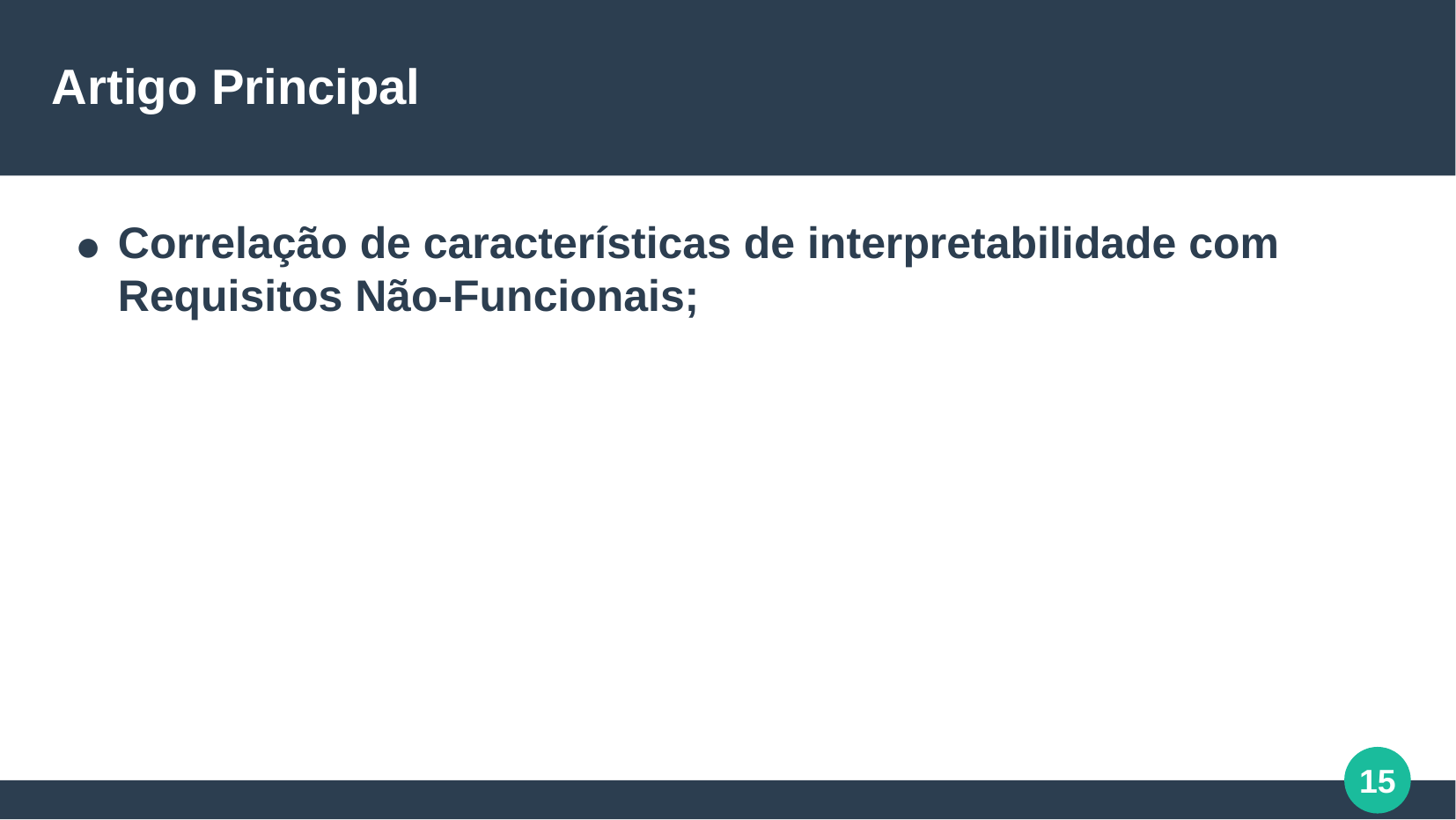

Artigo Principal
Correlação de características de interpretabilidade com Requisitos Não-Funcionais;